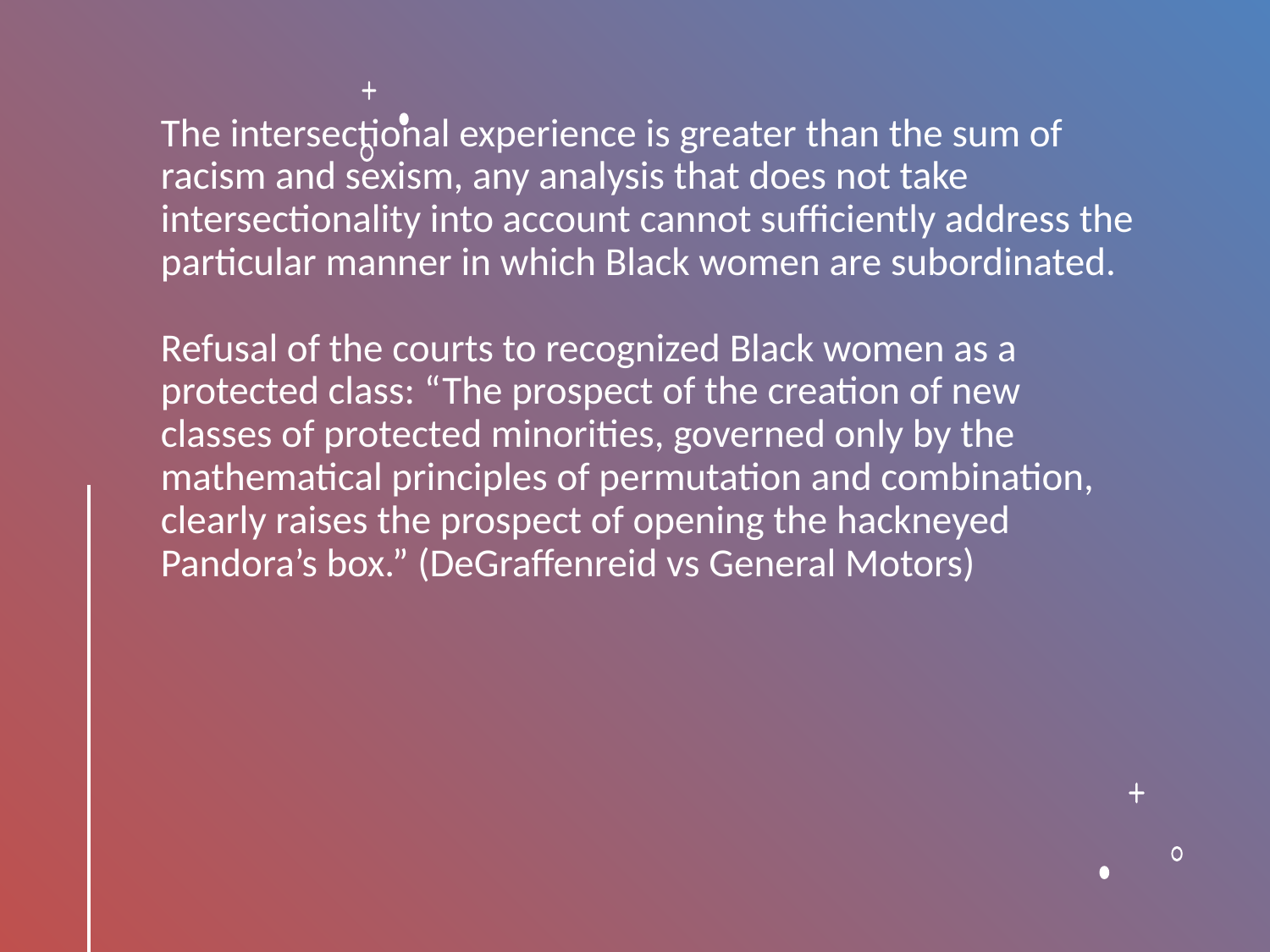

# The intersectional experience is greater than the sum of racism and sexism, any analysis that does not take intersectionality into account cannot sufficiently address the particular manner in which Black women are subordinated. Refusal of the courts to recognized Black women as a protected class: “The prospect of the creation of new classes of protected minorities, governed only by the mathematical principles of permutation and combination, clearly raises the prospect of opening the hackneyed Pandora’s box.” (DeGraffenreid vs General Motors)